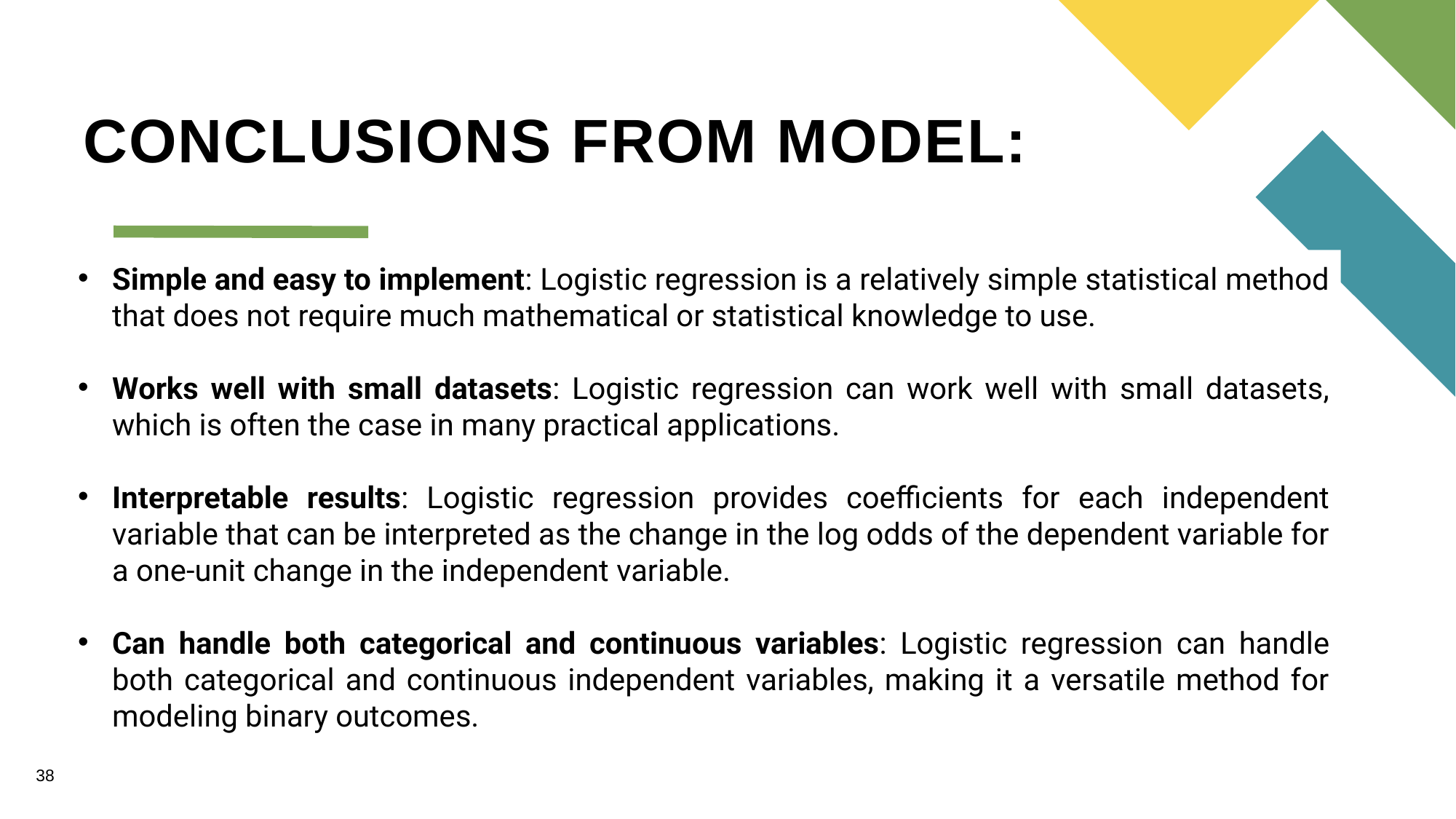

# CONCLUSIONS FROM MODEL:
Simple and easy to implement: Logistic regression is a relatively simple statistical method that does not require much mathematical or statistical knowledge to use.

Works well with small datasets: Logistic regression can work well with small datasets, which is often the case in many practical applications.

Interpretable results: Logistic regression provides coefficients for each independent variable that can be interpreted as the change in the log odds of the dependent variable for a one-unit change in the independent variable.

Can handle both categorical and continuous variables: Logistic regression can handle both categorical and continuous independent variables, making it a versatile method for modeling binary outcomes.
38